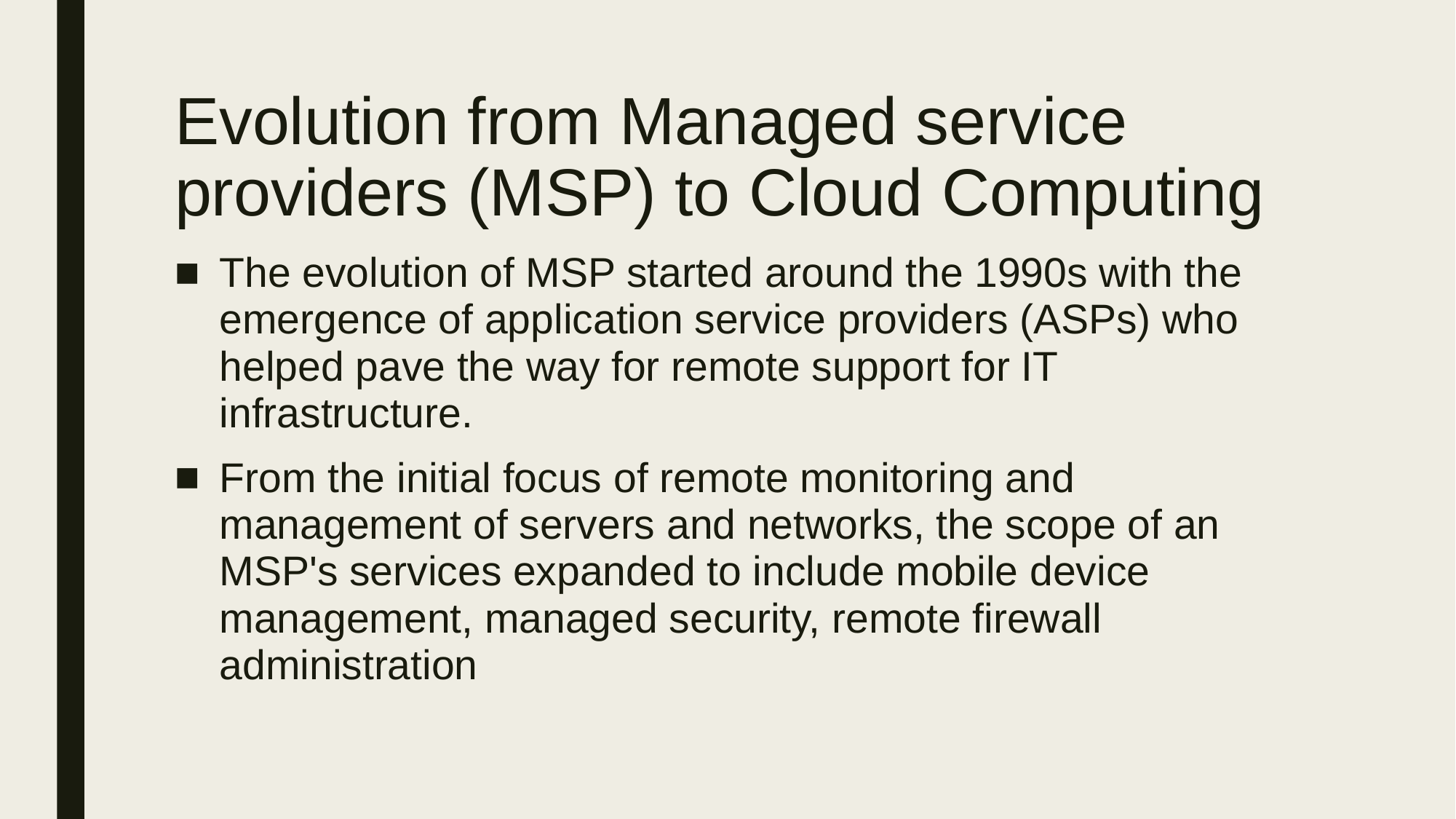

# Evolution from Managed service providers (MSP) to Cloud Computing
The evolution of MSP started around the 1990s with the emergence of application service providers (ASPs) who helped pave the way for remote support for IT infrastructure.
From the initial focus of remote monitoring and management of servers and networks, the scope of an MSP's services expanded to include mobile device management, managed security, remote firewall administration